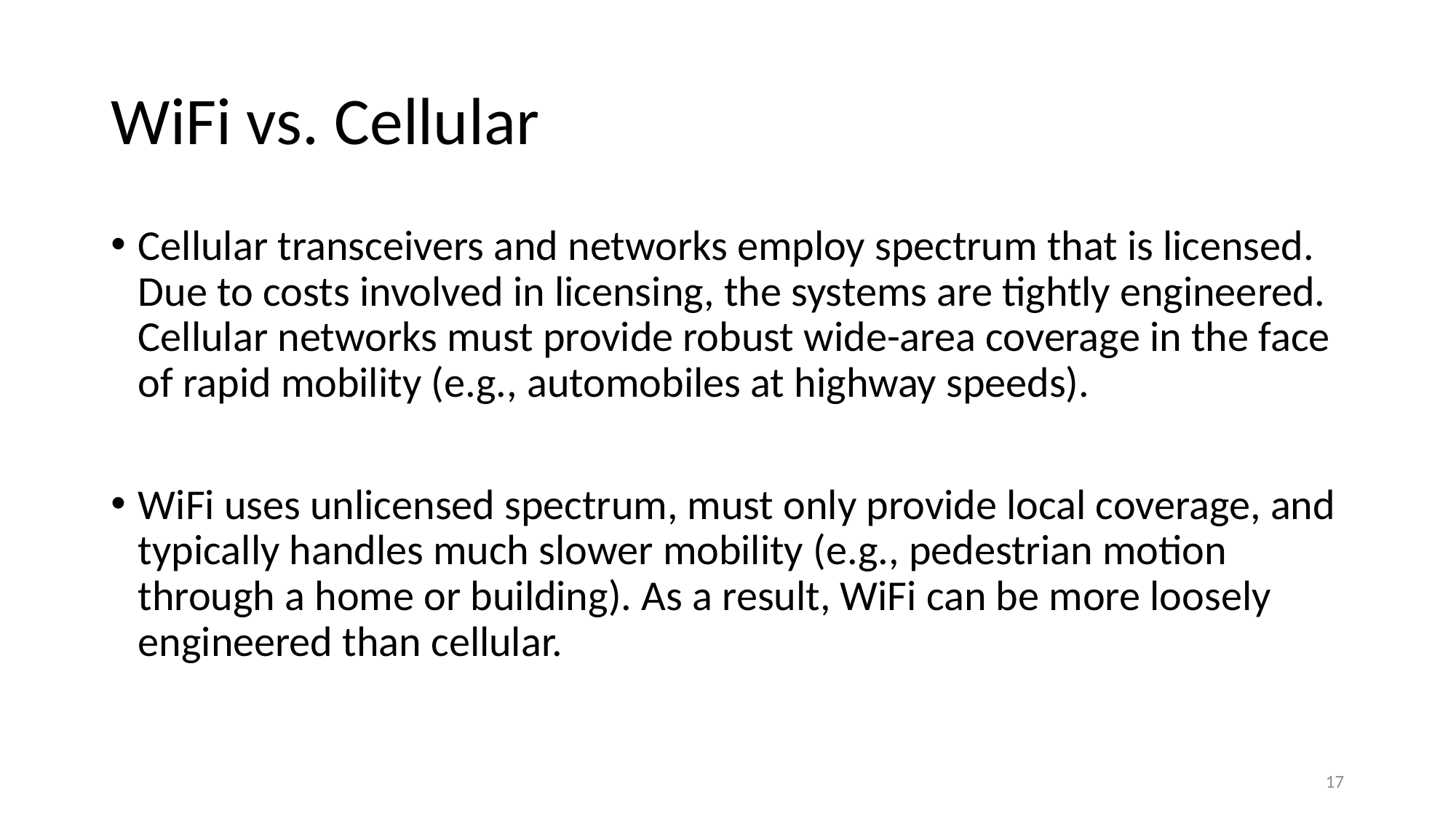

# WiFi vs. Cellular
Cellular transceivers and networks employ spectrum that is licensed. Due to costs involved in licensing, the systems are tightly engineered. Cellular networks must provide robust wide-area coverage in the face of rapid mobility (e.g., automobiles at highway speeds).

WiFi uses unlicensed spectrum, must only provide local coverage, and typically handles much slower mobility (e.g., pedestrian motion through a home or building). As a result, WiFi can be more loosely engineered than cellular.

17